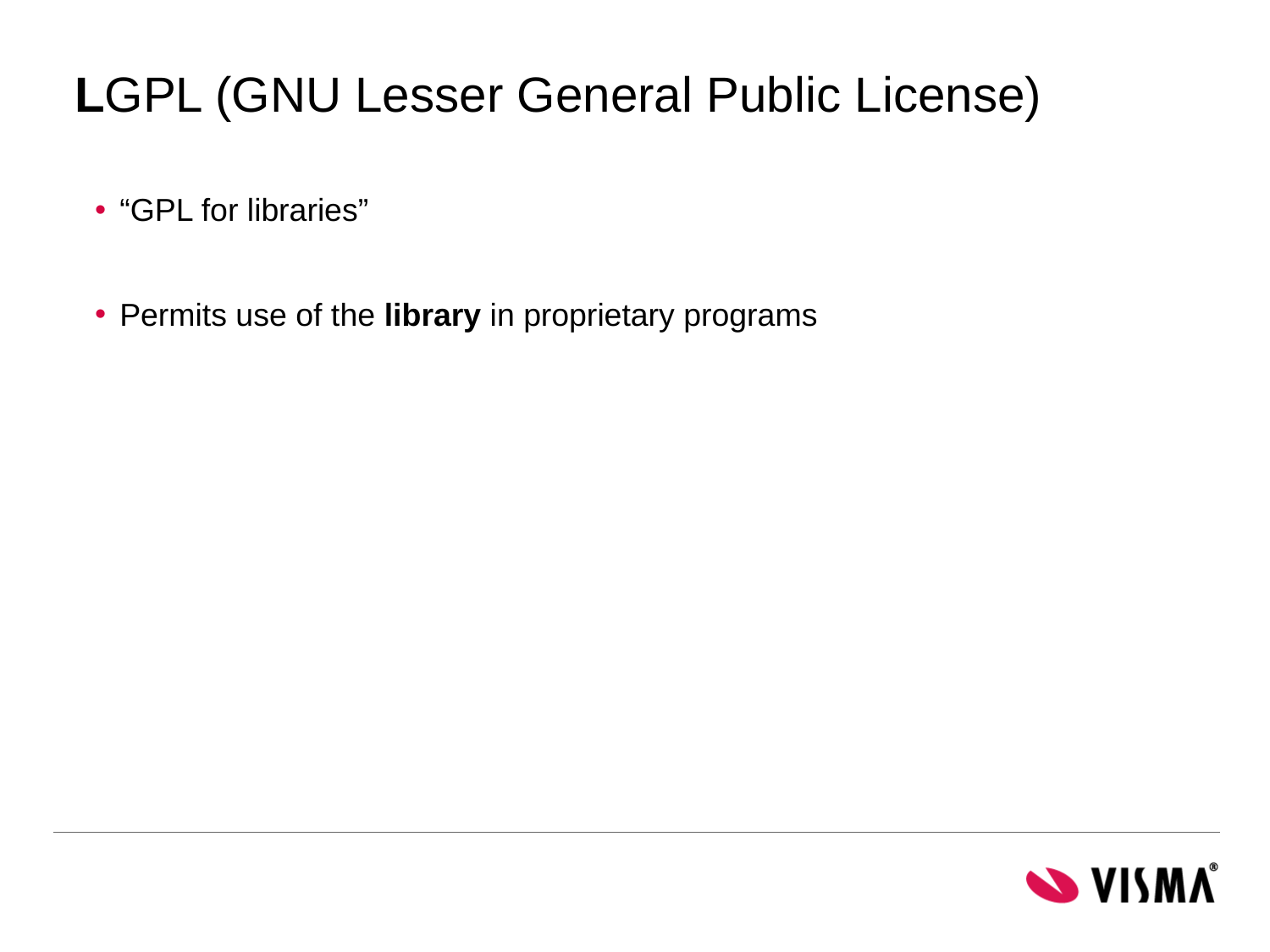

# LGPL (GNU Lesser General Public License)
“GPL for libraries”

Permits use of the library in proprietary programs